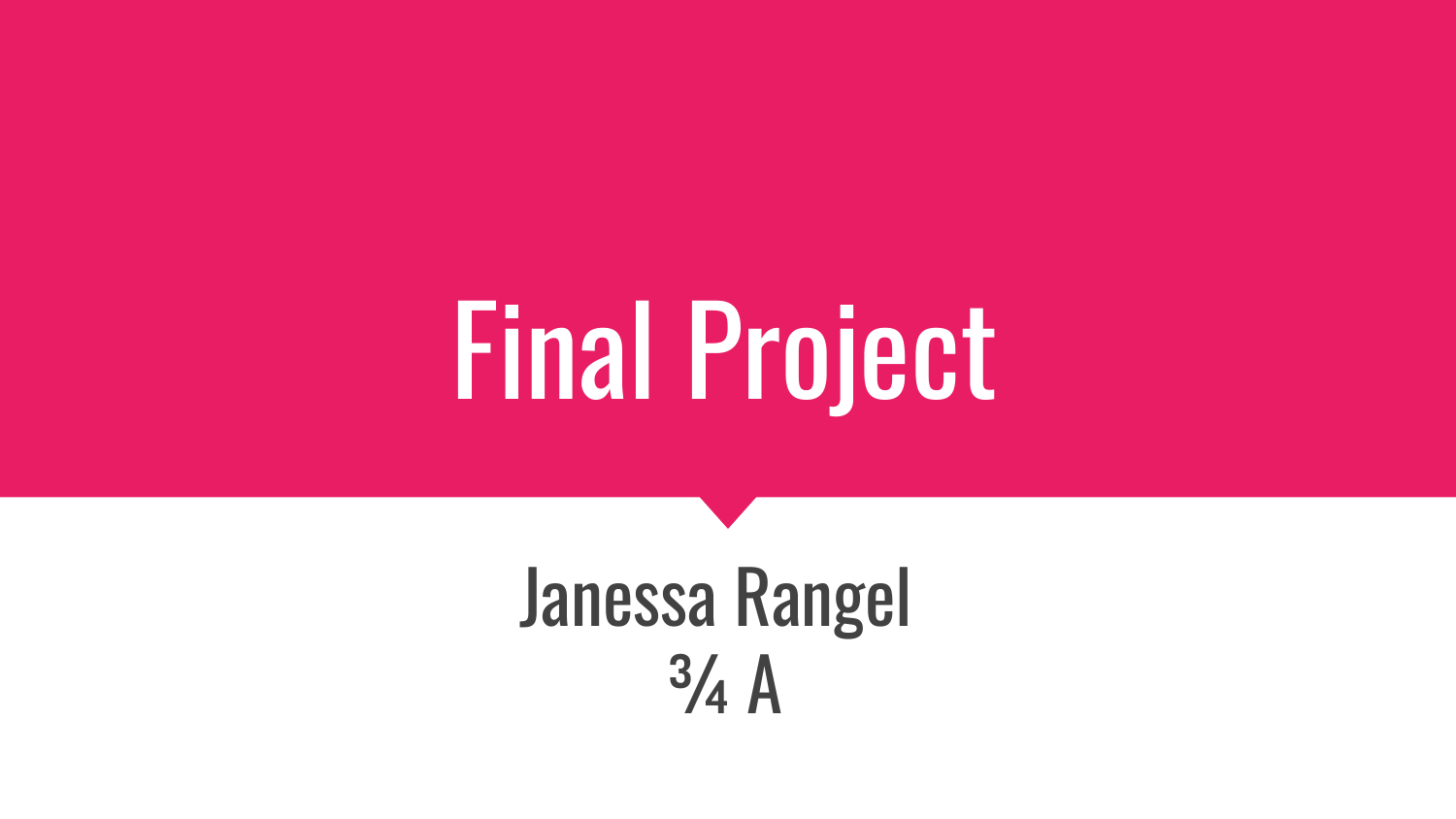

# Final Project
Janessa Rangel
¾ A